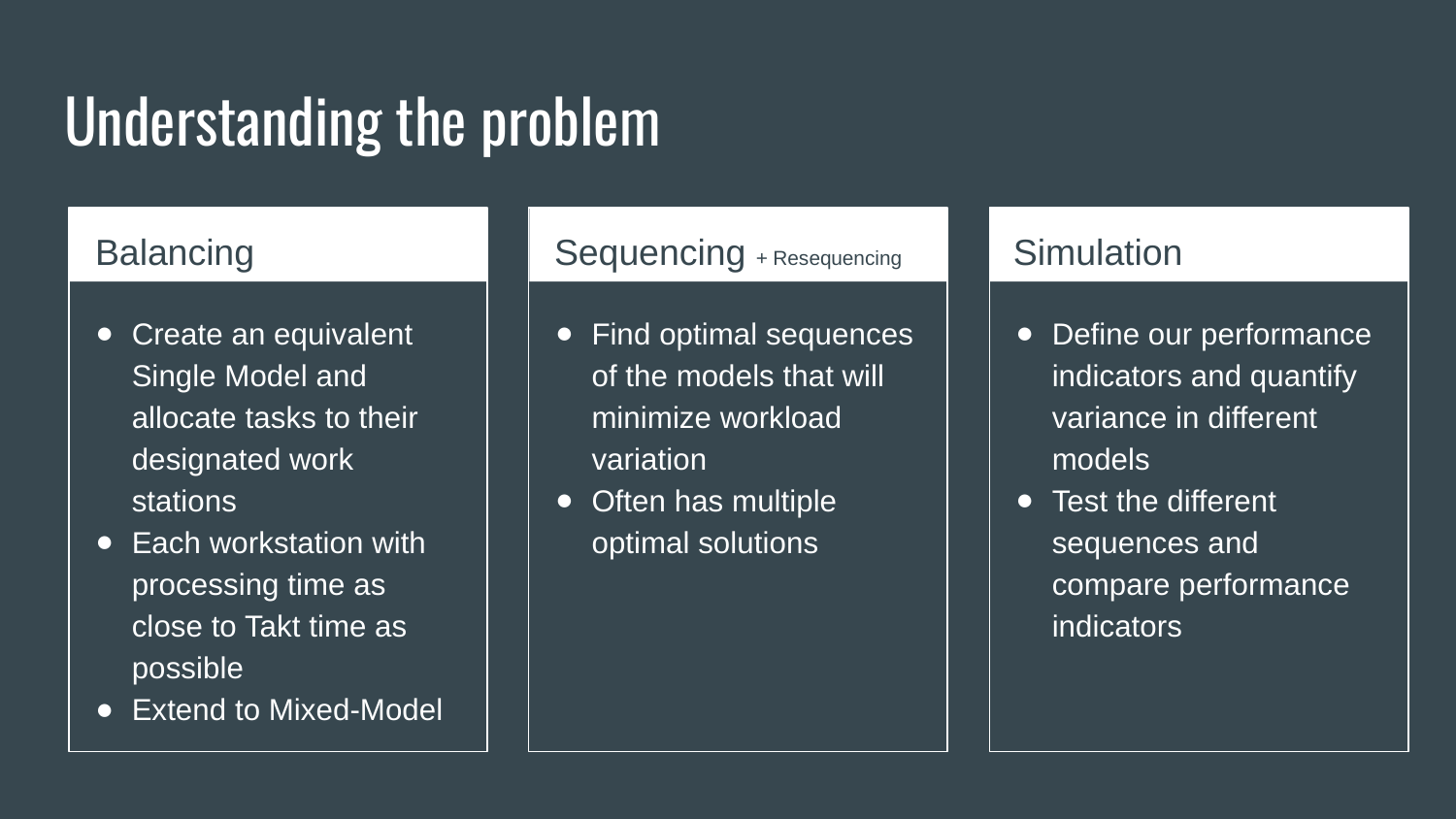

# Understanding the problem

Balancing

Sequencing + Resequencing

Simulation
Create an equivalent Single Model and allocate tasks to their designated work stations
Each workstation with processing time as close to Takt time as possible
Extend to Mixed-Model
Find optimal sequences of the models that will minimize workload variation
Often has multiple optimal solutions

Define our performance indicators and quantify variance in different models
Test the different sequences and compare performance indicators